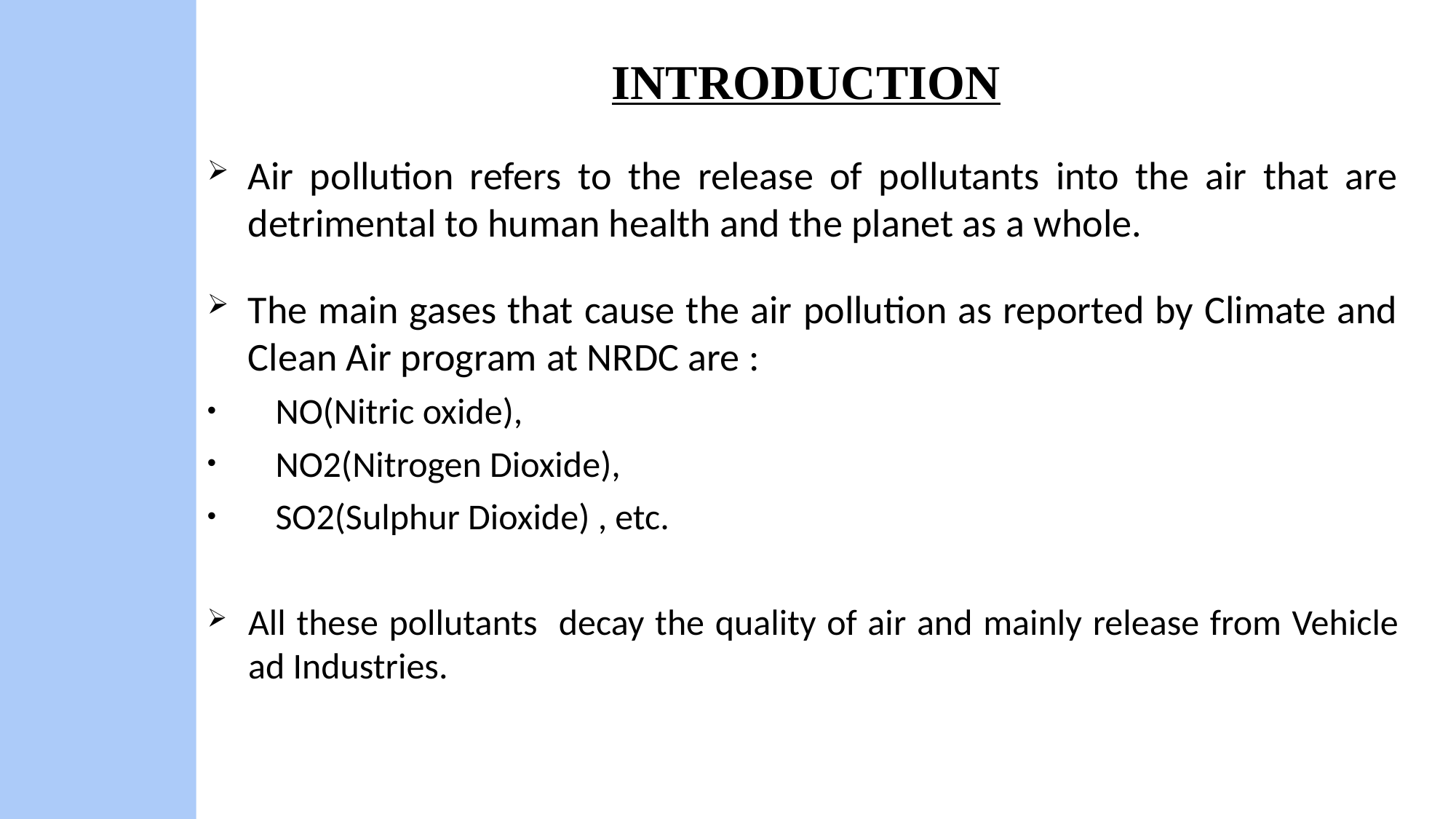

# INTRODUCTION
Air pollution refers to the release of pollutants into the air that are detrimental to human health and the planet as a whole.
The main gases that cause the air pollution as reported by Climate and Clean Air program at NRDC are :
NO(Nitric oxide),
NO2(Nitrogen Dioxide),
SO2(Sulphur Dioxide) , etc.

All these pollutants  decay the quality of air and mainly release from Vehicle ad Industries.